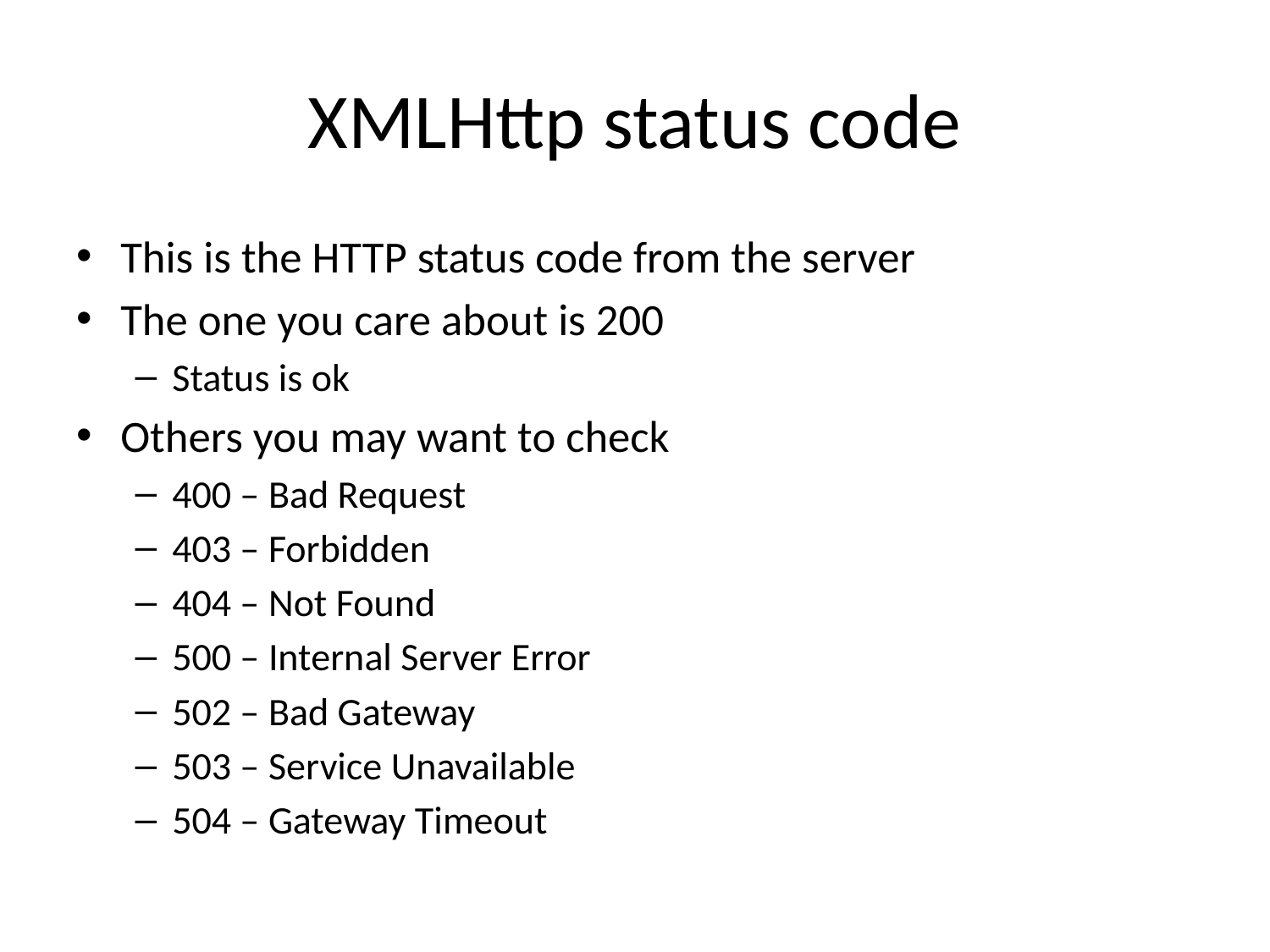

# XMLHttp status code
This is the HTTP status code from the server
The one you care about is 200
Status is ok
Others you may want to check
400 – Bad Request
403 – Forbidden
404 – Not Found
500 – Internal Server Error
502 – Bad Gateway
503 – Service Unavailable
504 – Gateway Timeout